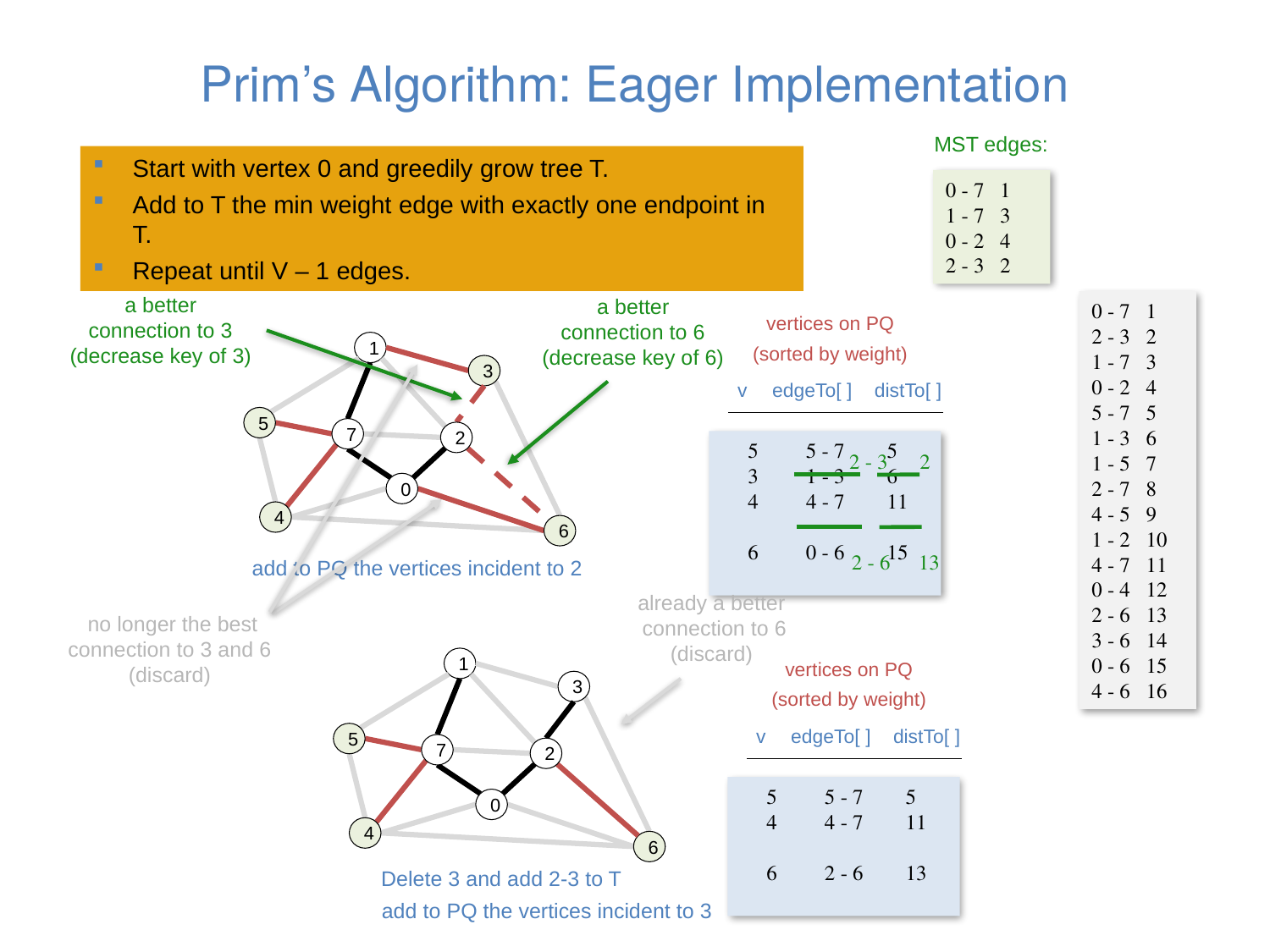

# Prim’s Algorithm: Eager Implementation
MST edges:
Start with vertex 0 and greedily grow tree T.
Add to T the min weight edge with exactly one endpoint in T.
Repeat until V – 1 edges.
0 - 7   1
1 - 7   3
0 - 2   4
2 - 3   2
a better
connection to 3
(decrease key of 3)
a better
connection to 6
(decrease key of 6)
0 - 7   1
2 - 3   2
1 - 7   3
0 - 2   4
5 - 7   5
1 - 3   6
1 - 5   7
2 - 7   8
4 - 5   9
1 - 2   10
4 - 7   11
0 - 4   12
2 - 6   13
3 - 6   14
0 - 6   15
4 - 6   16
vertices on PQ
(sorted by weight)
1
3
v
edgeTo[ ]
distTo[ ]
5
7
2
     5         5 - 7        5
     3         1 - 3        6
     4         4 - 7        11
     6         0 - 6        15
2 - 3
2
0
4
6
2 - 6
13
add to PQ the vertices incident to 2
already a better
connection to 6
(discard)
no longer the best
connection to 3 and 6
(discard)
1
vertices on PQ
(sorted by weight)
3
v
edgeTo[ ]
distTo[ ]
5
7
2
     5         5 - 7        5
     4         4 - 7        11
     6         2 - 6        13
0
4
6
Delete 3 and add 2-3 to T
add to PQ the vertices incident to 3